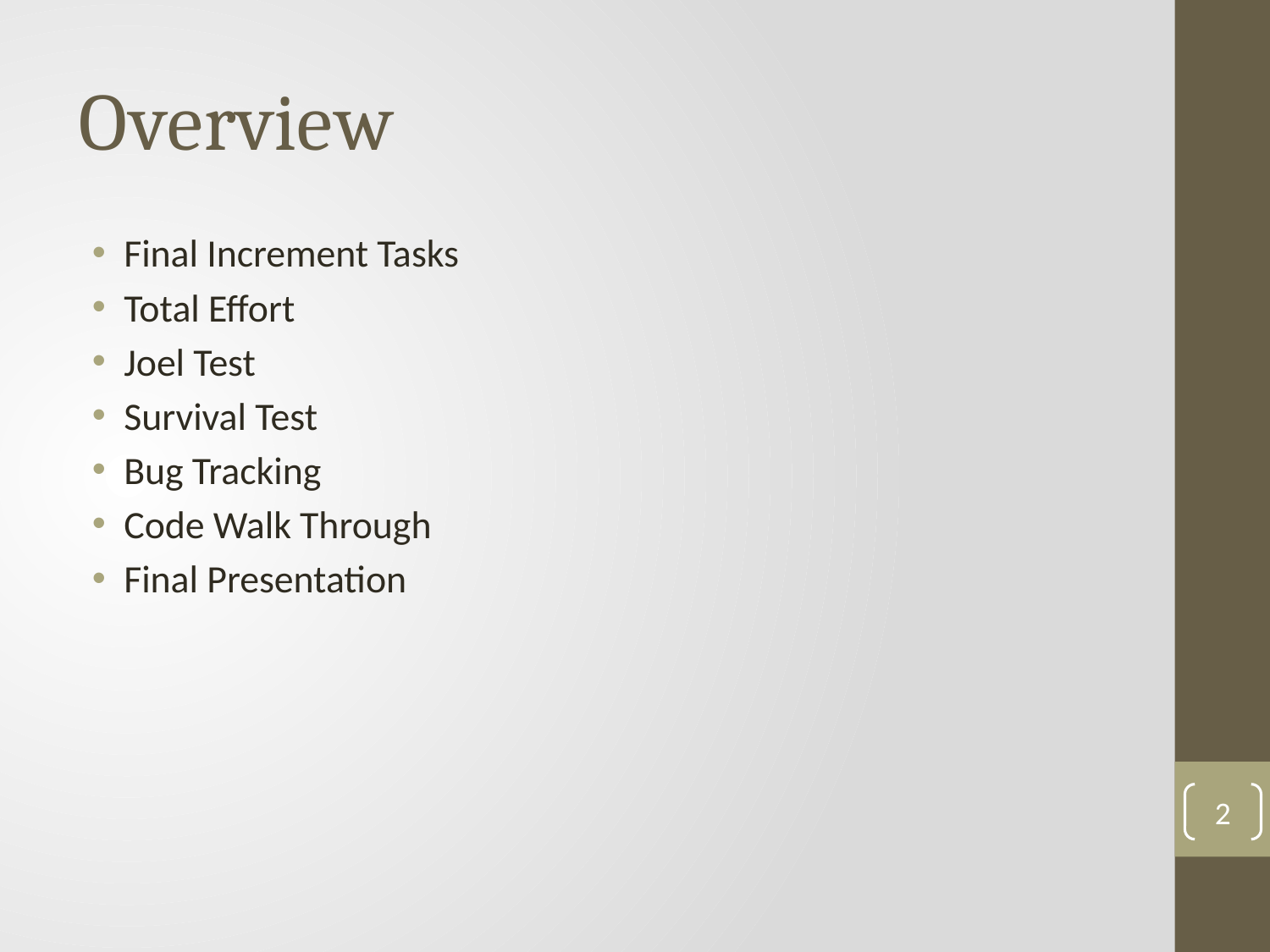

# Overview
Final Increment Tasks
Total Effort
Joel Test
Survival Test
Bug Tracking
Code Walk Through
Final Presentation

2